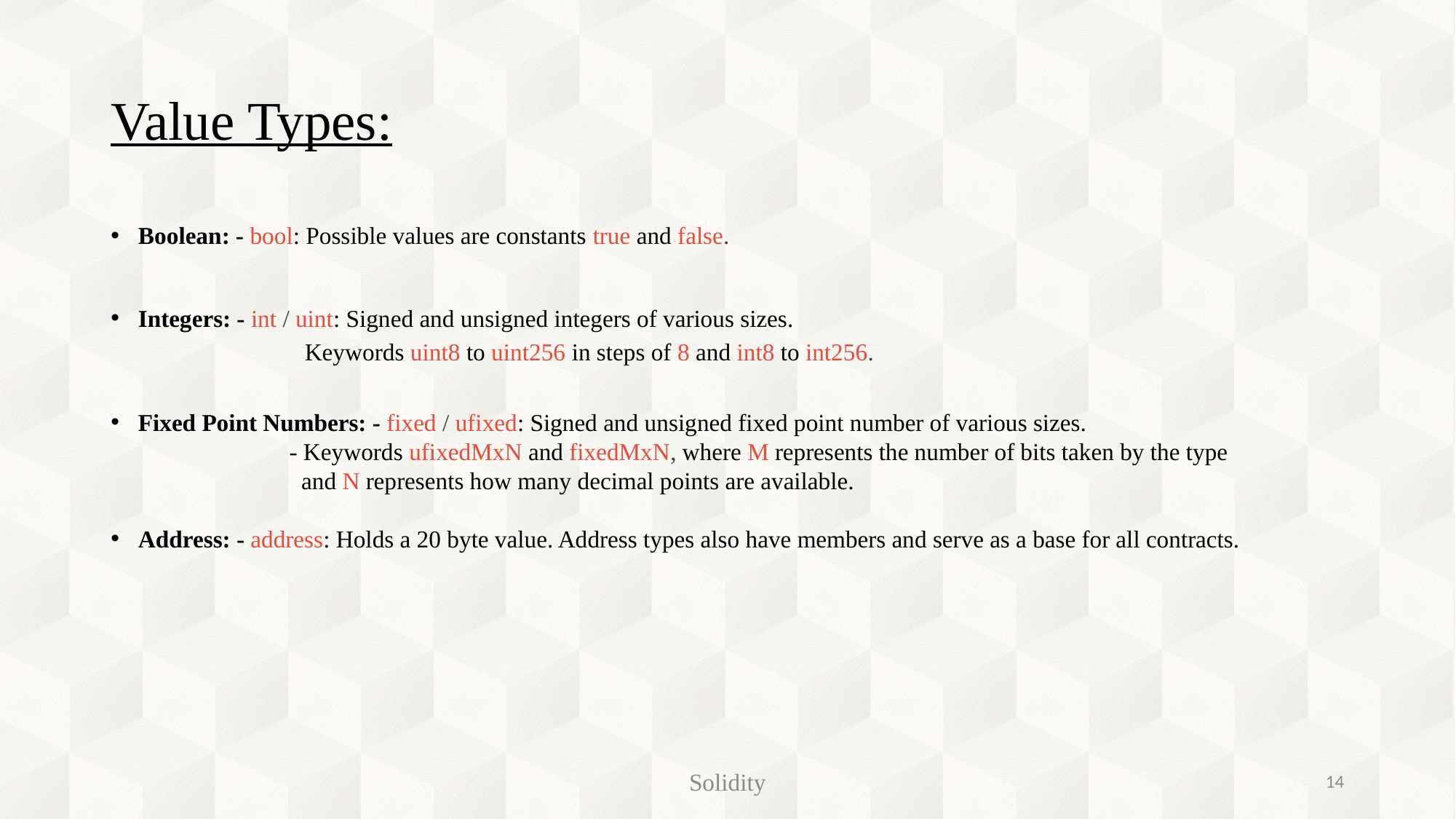

# Value Types:
Boolean: - bool: Possible values are constants true and false.

Integers: - int / uint: Signed and unsigned integers of various sizes.
	     Keywords uint8 to uint256 in steps of 8 and int8 to int256.

Fixed Point Numbers: - fixed / ufixed: Signed and unsigned fixed point number of various sizes. 				       - Keywords ufixedMxN and fixedMxN, where M represents the number of bits taken by the type 		         and N represents how many decimal points are available.

Address: - address: Holds a 20 byte value. Address types also have members and serve as a base for all contracts.

Solidity
14